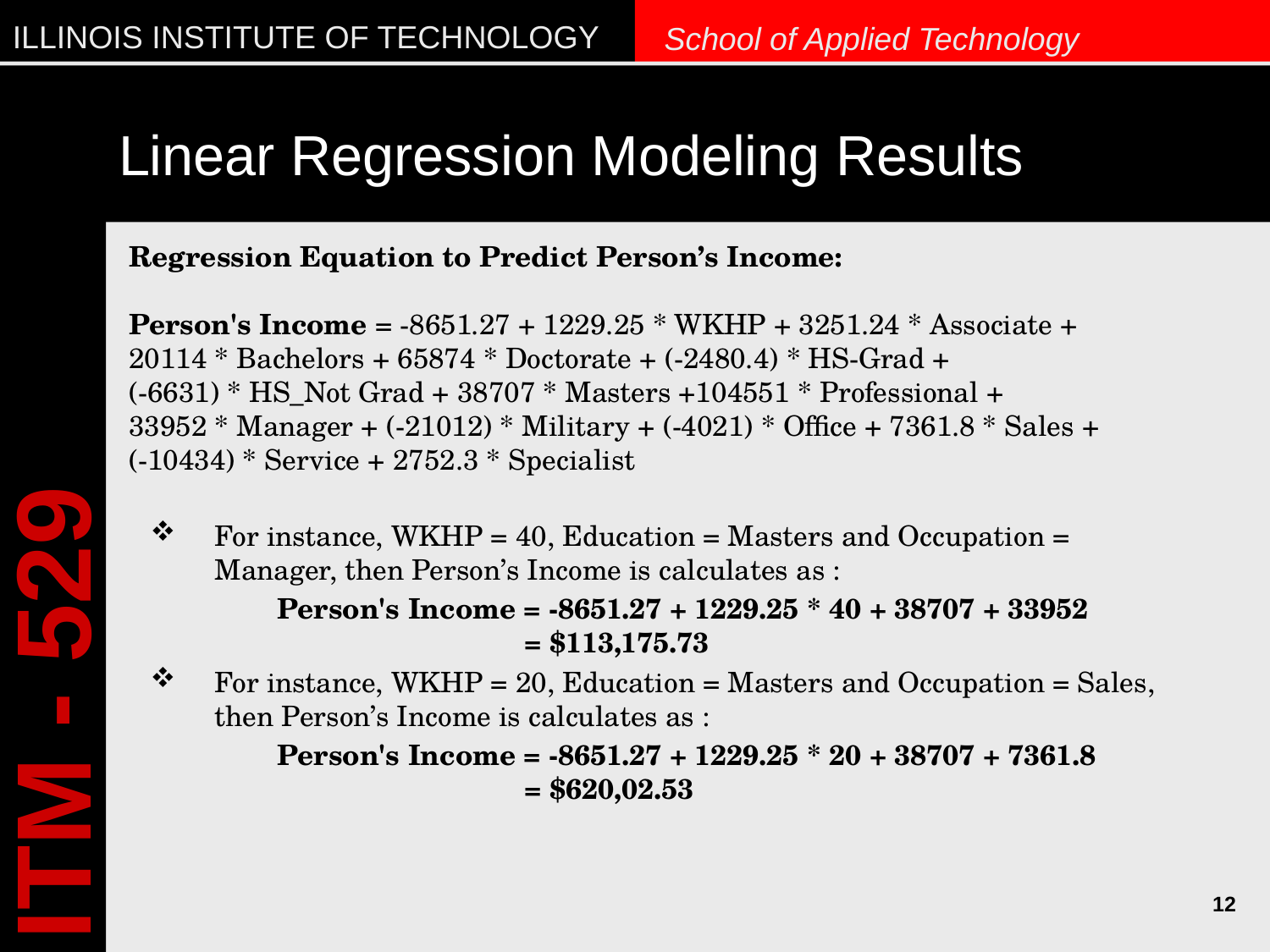

Linear Regression Modeling Results
Regression Equation to Predict Person’s Income:

Person's Income = -8651.27 + 1229.25 * WKHP + 3251.24 * Associate +
20114 * Bachelors + 65874 * Doctorate + (-2480.4) * HS-Grad +
(-6631) * HS_Not Grad + 38707 * Masters +104551 * Professional +
33952 * Manager + (-21012) * Military + (-4021) * Office + 7361.8 * Sales +
(-10434) * Service + 2752.3 * Specialist
For instance, WKHP = 40, Education = Masters and Occupation = Manager, then Person’s Income is calculates as :
 	Person's Income = -8651.27 + 1229.25 * 40 + 38707 + 33952 			               = $113,175.73
For instance, WKHP = 20, Education = Masters and Occupation = Sales, then Person’s Income is calculates as :
 	Person's Income = -8651.27 + 1229.25 * 20 + 38707 + 7361.8 			               = $620,02.53
12